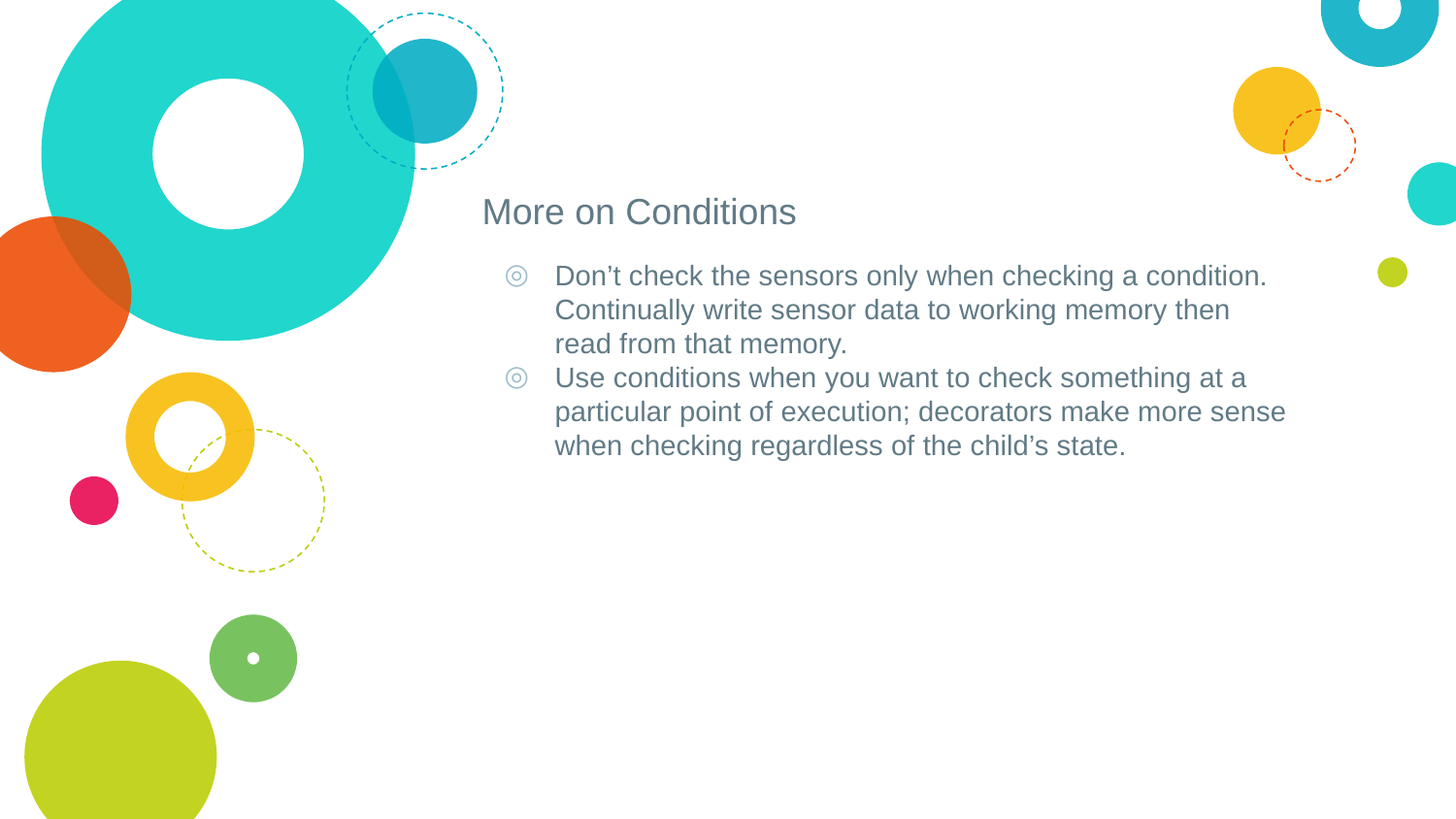

# More on Conditions
Don’t check the sensors only when checking a condition. Continually write sensor data to working memory then read from that memory.
Use conditions when you want to check something at a particular point of execution; decorators make more sense when checking regardless of the child’s state.